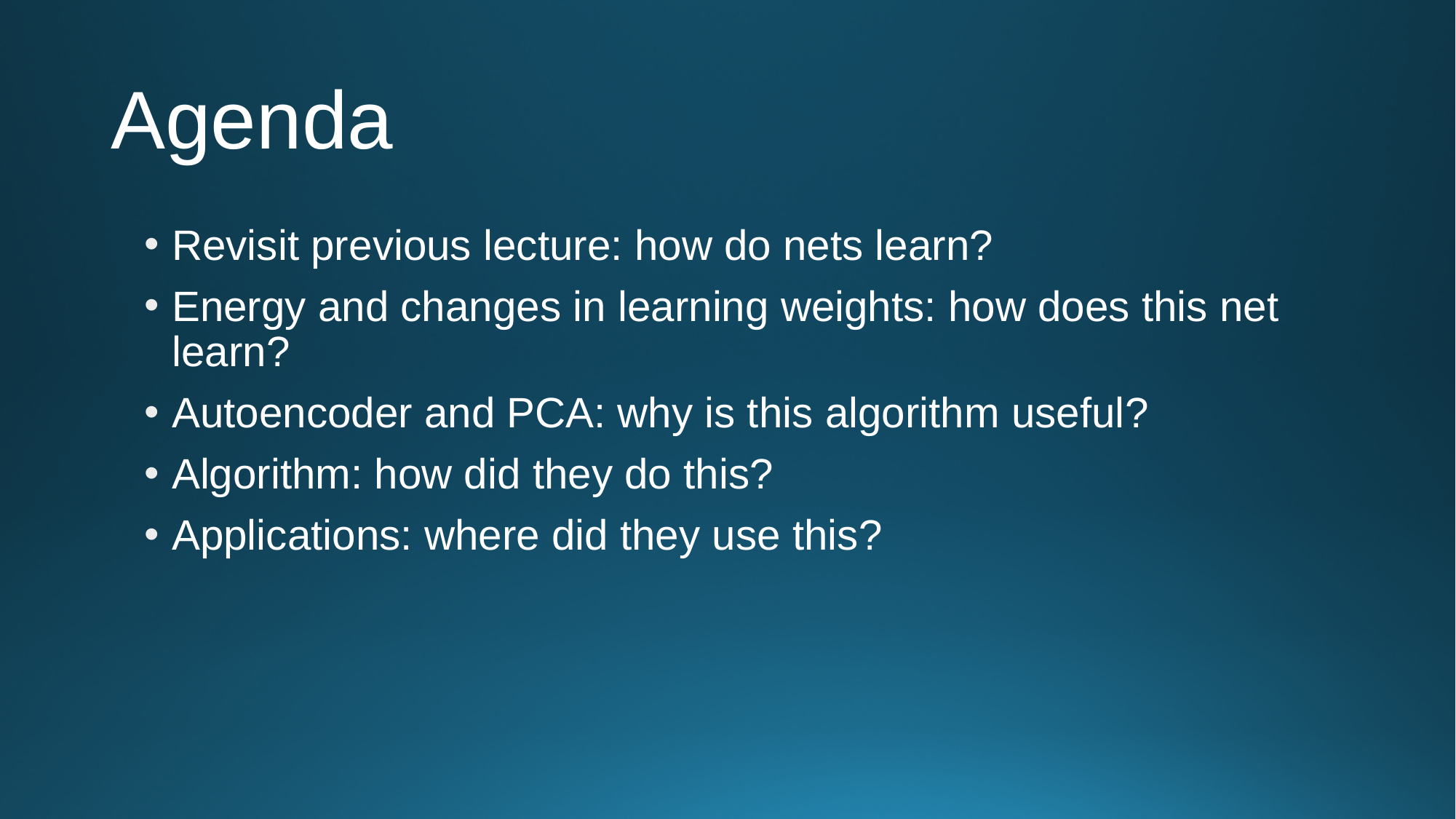

# Agenda
Revisit previous lecture: how do nets learn?
Energy and changes in learning weights: how does this net learn?
Autoencoder and PCA: why is this algorithm useful?
Algorithm: how did they do this?
Applications: where did they use this?